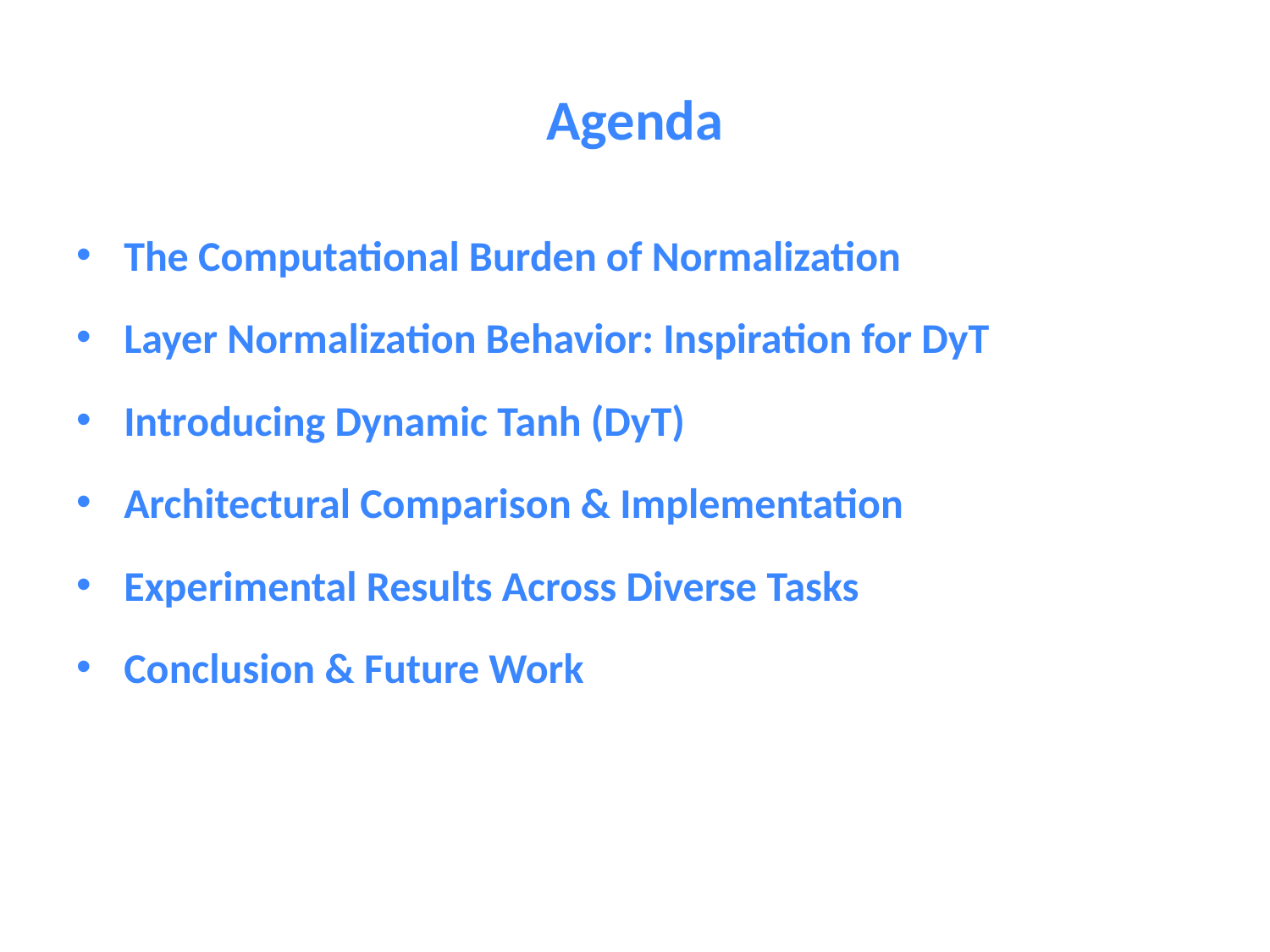

# Agenda
The Computational Burden of Normalization
Layer Normalization Behavior: Inspiration for DyT
Introducing Dynamic Tanh (DyT)
Architectural Comparison & Implementation
Experimental Results Across Diverse Tasks
Conclusion & Future Work